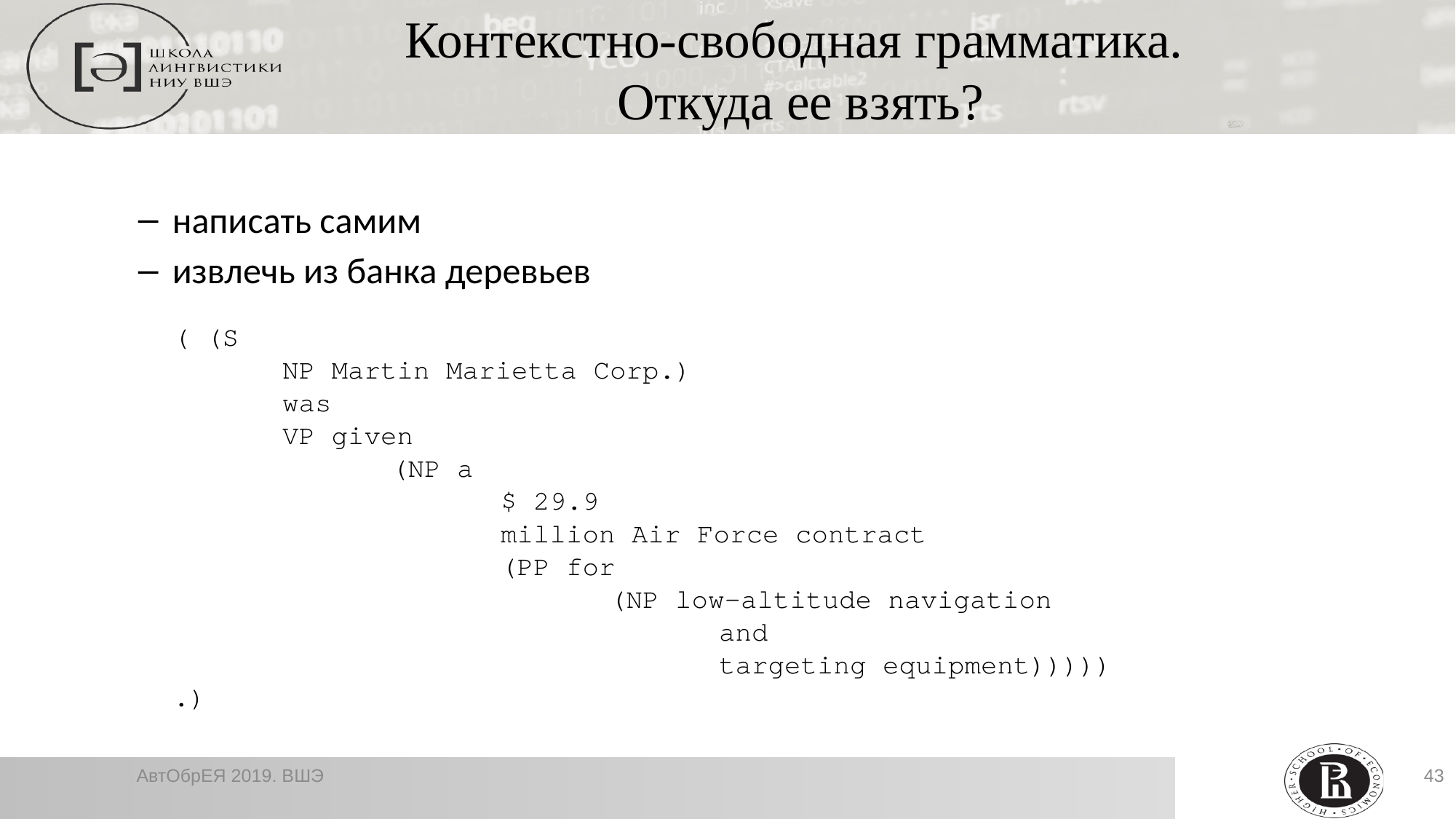

Контекстно-свободная грамматика.
Откуда ее взять?
написать самим
извлечь из банка деревьев
( (S
	NP Martin Marietta Corp.)
	was
	VP given
		(NP a
			$ 29.9
			million Air Force contract
			(PP for
				(NP low-altitude navigation
					and
					targeting equipment)))))
.)
АвтОбрЕЯ 2019. ВШЭ
43